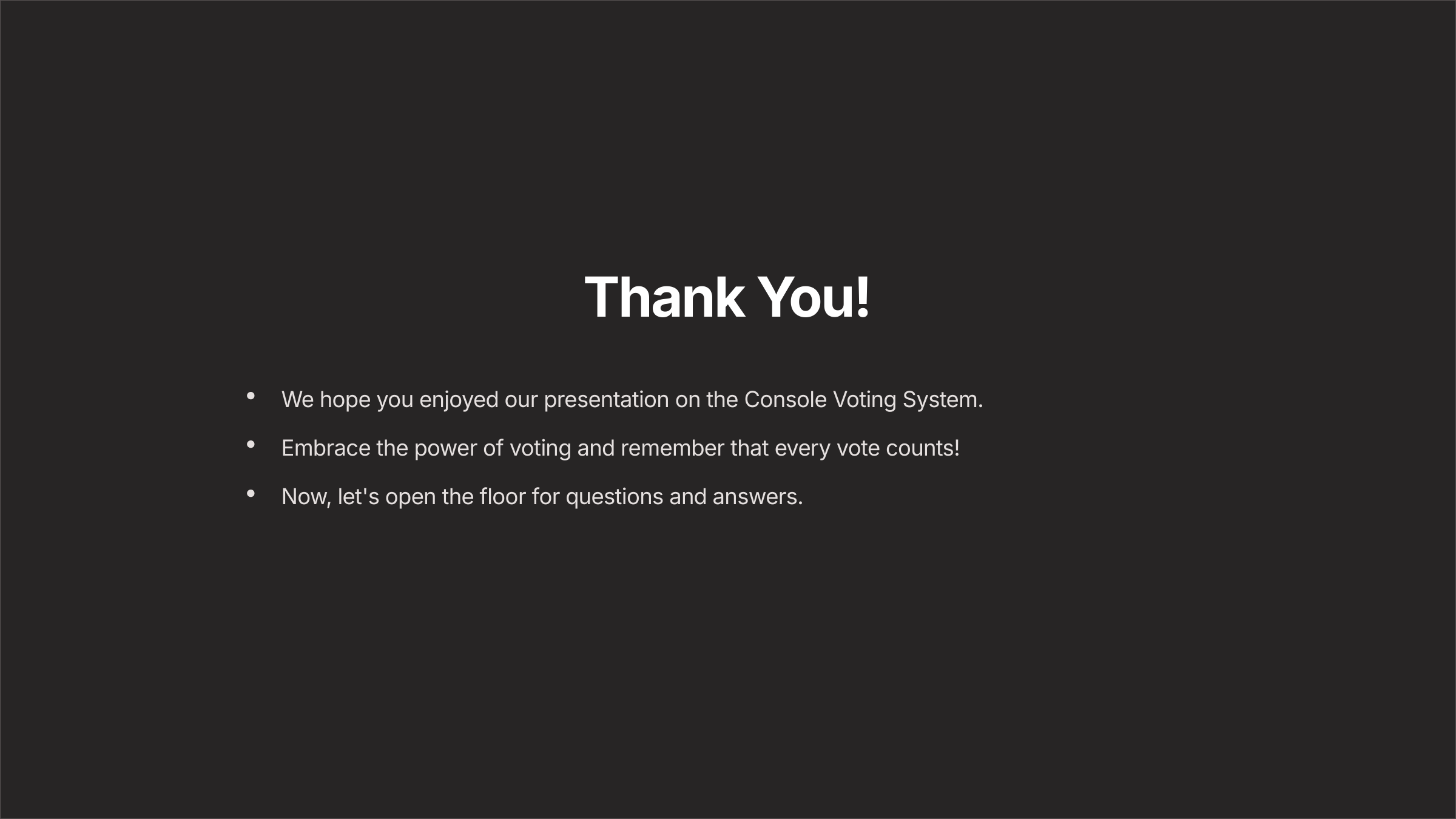

Thank You!
We hope you enjoyed our presentation on the Console Voting System.
Embrace the power of voting and remember that every vote counts!
Now, let's open the floor for questions and answers.